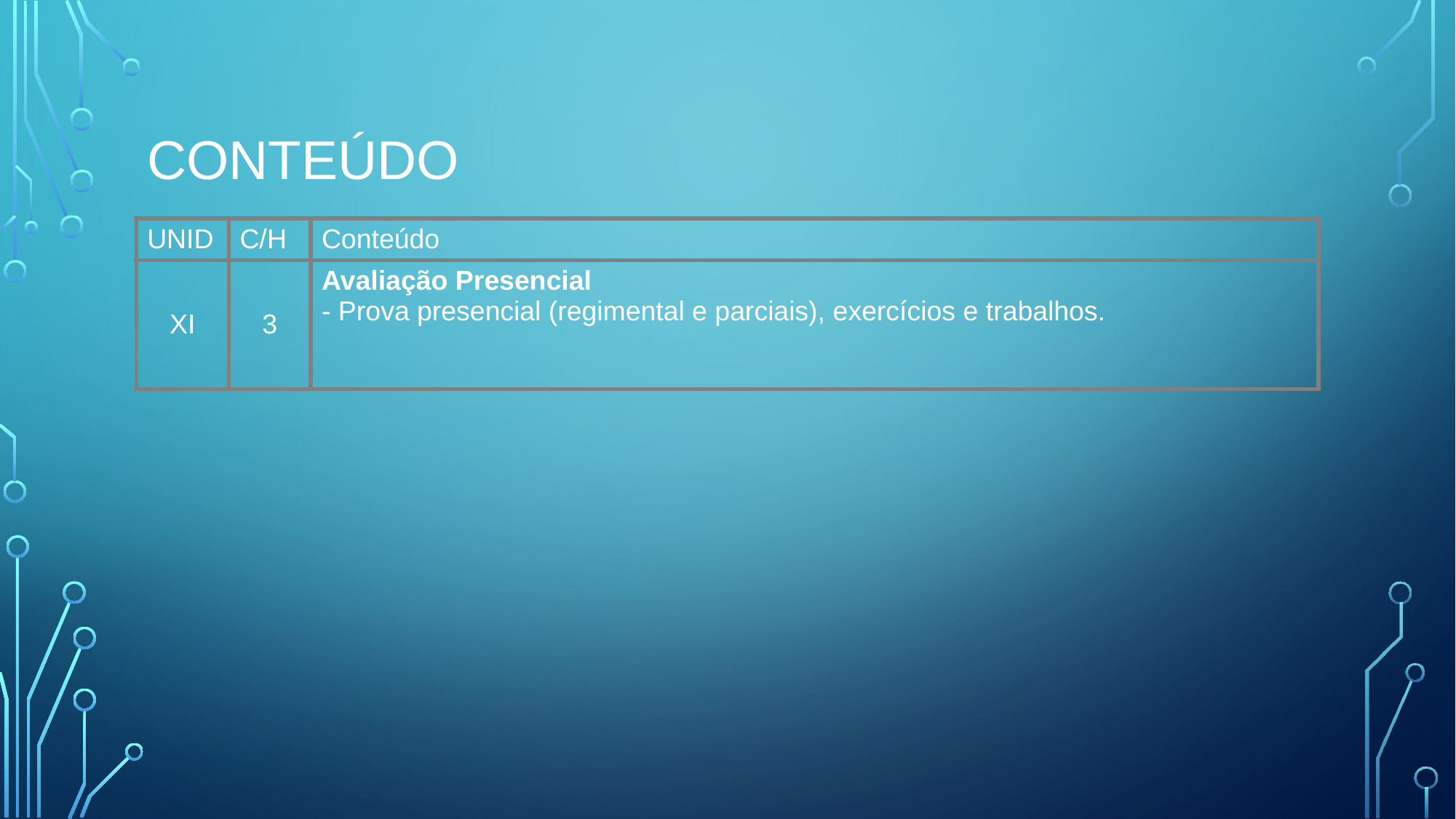

# Conteúdo
| UNID | C/H | Conteúdo |
| --- | --- | --- |
| XI | 3 | Avaliação Presencial - Prova presencial (regimental e parciais), exercícios e trabalhos. |